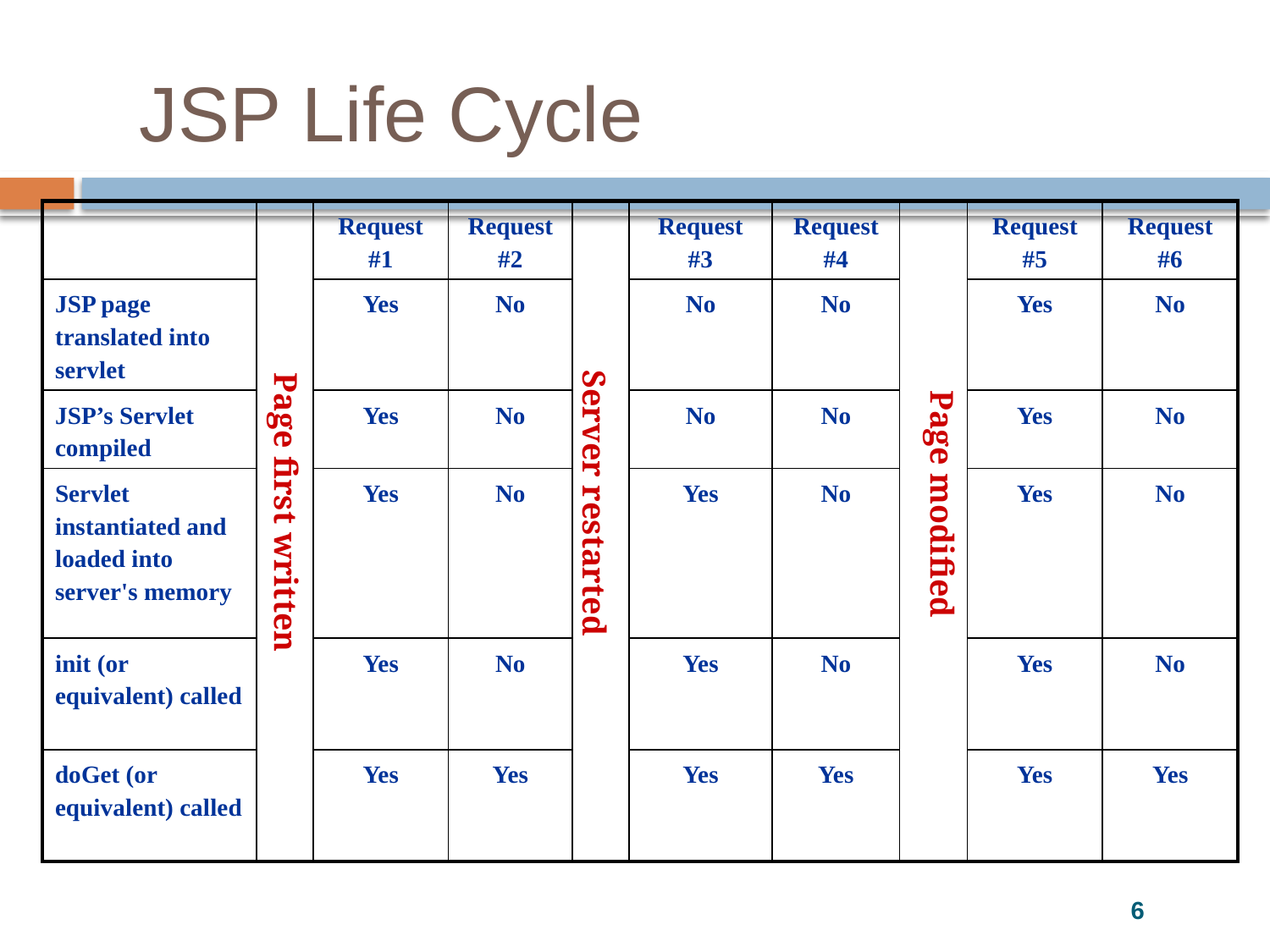

# JSP Life Cycle
|  |  | Request #1 | Request #2 |  | Request #3 | Request #4 |  | Request #5 | Request #6 |
| --- | --- | --- | --- | --- | --- | --- | --- | --- | --- |
| JSP page translated into servlet |  | Yes | No |  | No | No |  | Yes | No |
| JSP’s Servlet compiled |  | Yes | No |  | No | No |  | Yes | No |
| Servlet instantiated and loaded into server's memory |  | Yes | No |  | Yes | No |  | Yes | No |
| init (or equivalent) called |  | Yes | No |  | Yes | No |  | Yes | No |
| doGet (or equivalent) called |  | Yes | Yes |  | Yes | Yes |  | Yes | Yes |

Server restarted

Page modified

Page first written

6